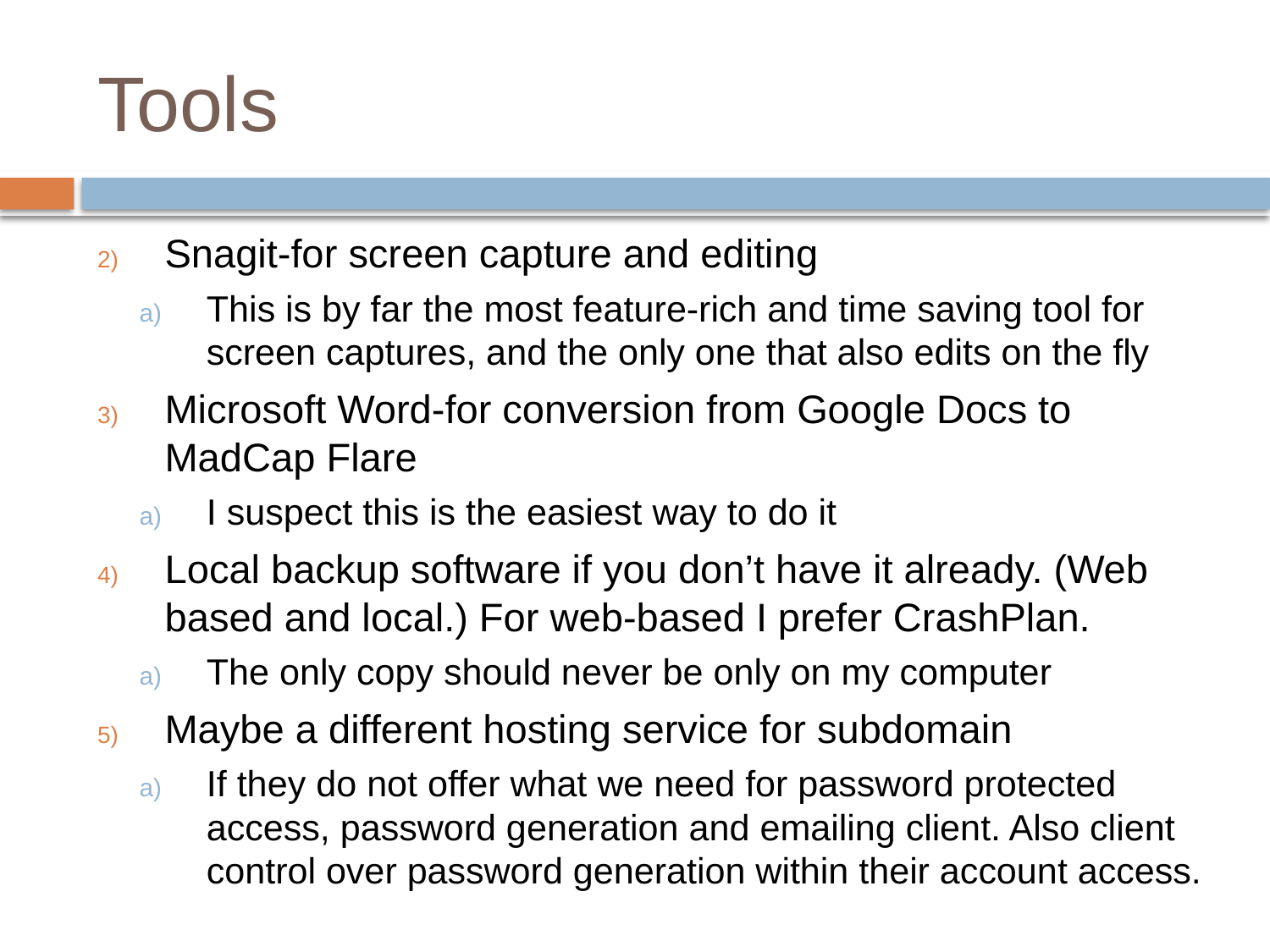

# Tools
Snagit-for screen capture and editing
This is by far the most feature-rich and time saving tool for screen captures, and the only one that also edits on the fly
Microsoft Word-for conversion from Google Docs to MadCap Flare
I suspect this is the easiest way to do it
Local backup software if you don’t have it already. (Web based and local.) For web-based I prefer CrashPlan.
The only copy should never be only on my computer
Maybe a different hosting service for subdomain
If they do not offer what we need for password protected access, password generation and emailing client. Also client control over password generation within their account access.